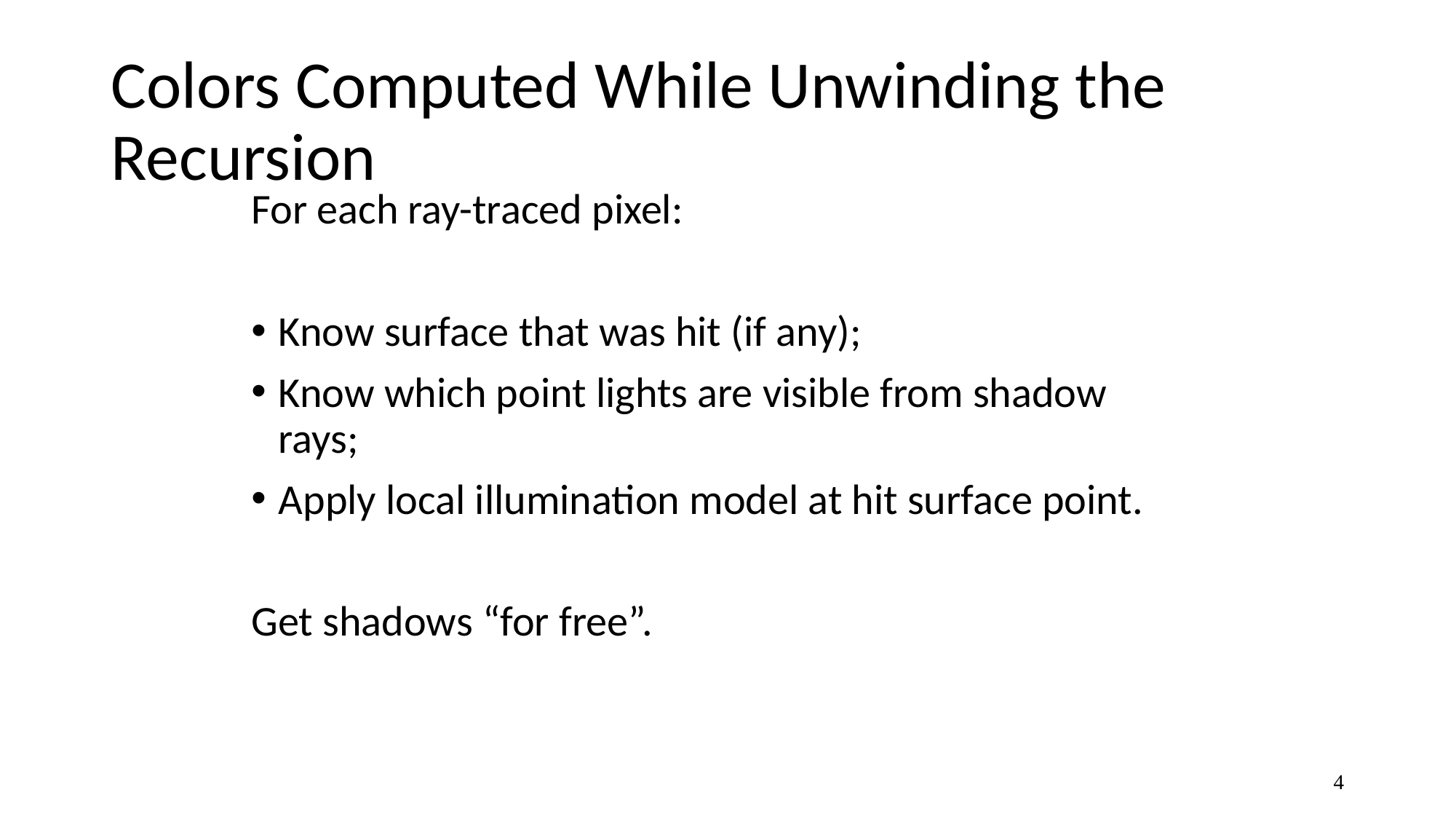

# Colors Computed While Unwinding the Recursion
For each ray-traced pixel:

Know surface that was hit (if any);
Know which point lights are visible from shadow rays;
Apply local illumination model at hit surface point.

Get shadows “for free”.
4